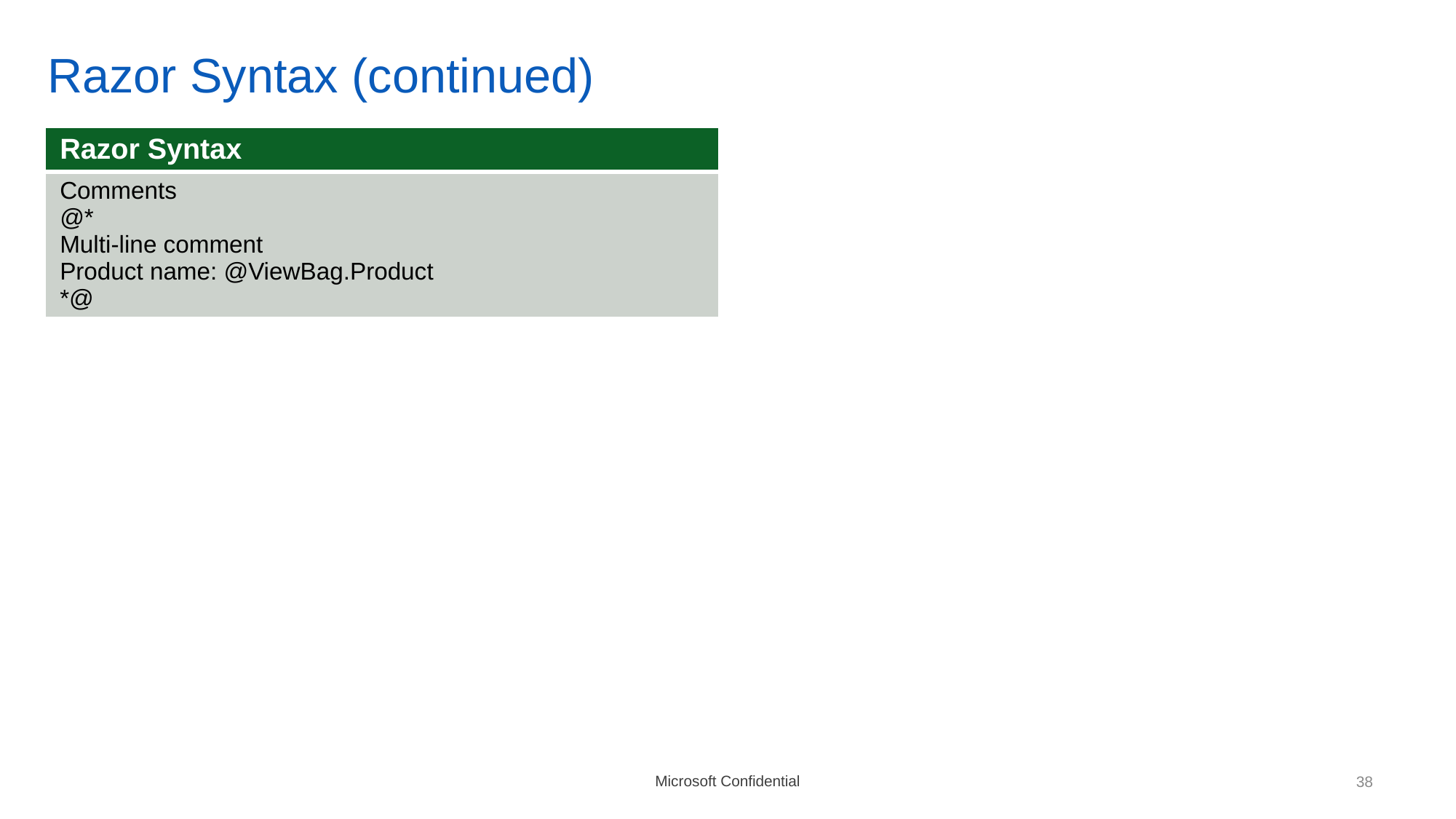

# Razor Syntax (continued)
| Razor Syntax |
| --- |
| Comments @\* Multi-line comment Product name: @ViewBag.Product \*@ |
38